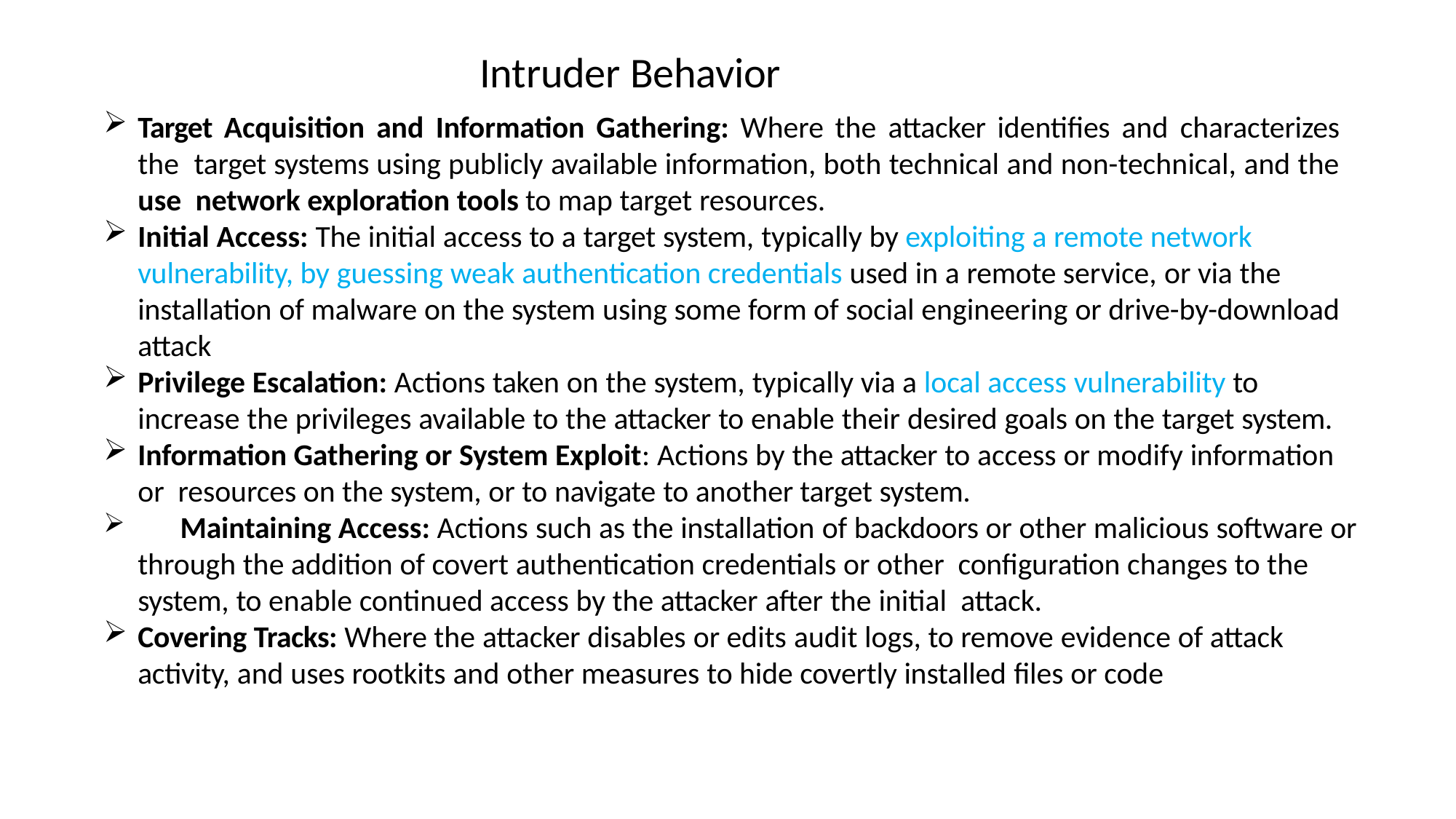

# Intruder Behavior
Target Acquisition and Information Gathering: Where the attacker identifies and characterizes the  target systems using publicly available information, both technical and non-technical, and the use  network exploration tools to map target resources.
Initial Access: The initial access to a target system, typically by exploiting a remote network  vulnerability, by guessing weak authentication credentials used in a remote service, or via the  installation of malware on the system using some form of social engineering or drive-by-download  attack
Privilege Escalation: Actions taken on the system, typically via a local access vulnerability to
increase the privileges available to the attacker to enable their desired goals on the target system.
Information Gathering or System Exploit: Actions by the attacker to access or modify information or  resources on the system, or to navigate to another target system.
	Maintaining Access: Actions such as the installation of backdoors or other malicious software or through the addition of covert authentication credentials or other  configuration changes to the system, to enable continued access by the attacker after the initial  attack.
Covering Tracks: Where the attacker disables or edits audit logs, to remove evidence of attack
activity, and uses rootkits and other measures to hide covertly installed files or code